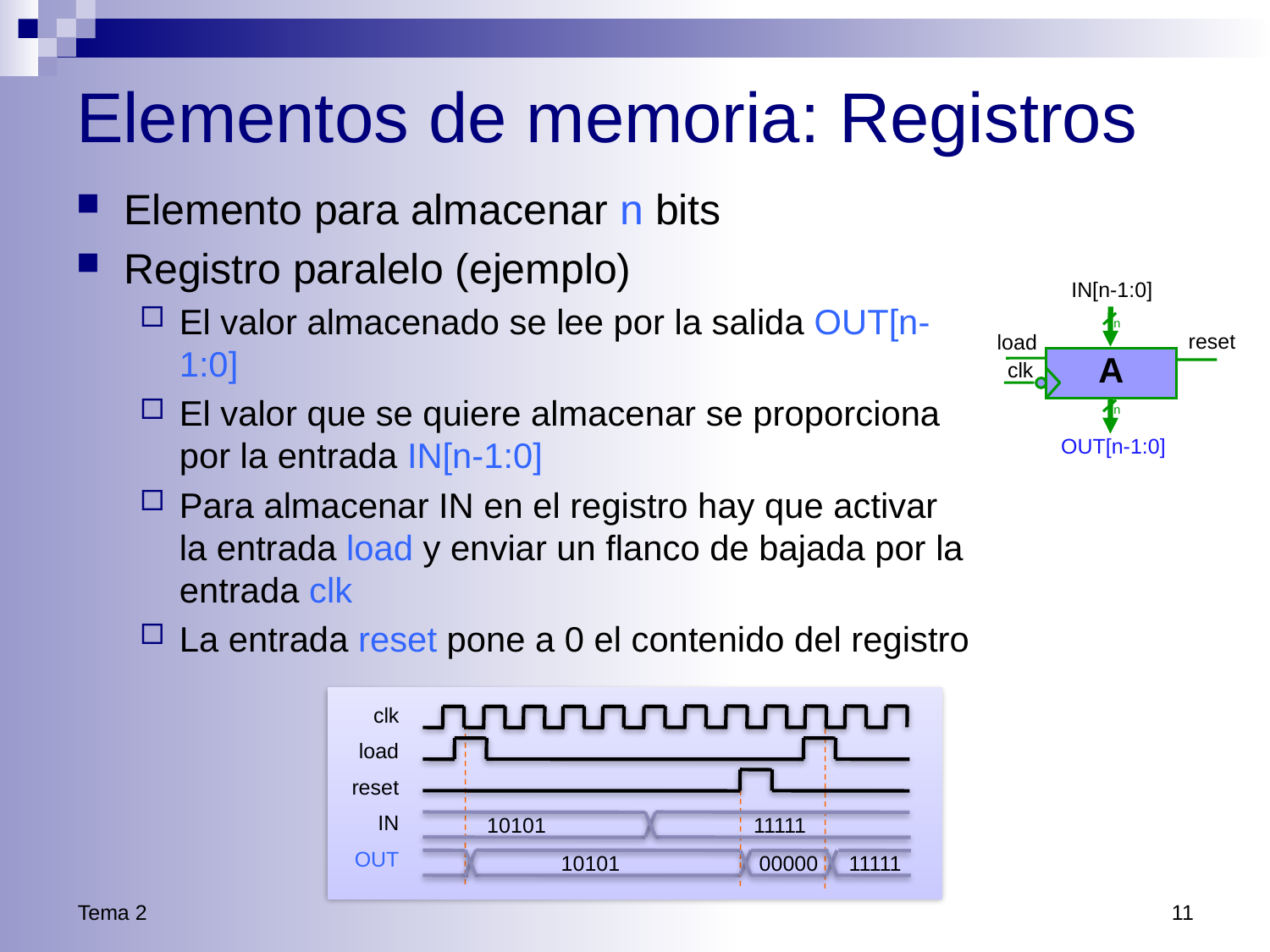

# Elementos de memoria: Registros
Elemento para almacenar n bits
Registro paralelo (ejemplo)
El valor almacenado se lee por la salida OUT[n-1:0]
El valor que se quiere almacenar se proporciona por la entrada IN[n-1:0]
Para almacenar IN en el registro hay que activar la entrada load y enviar un flanco de bajada por la entrada clk
La entrada reset pone a 0 el contenido del registro

IN[n-1:0]

n

reset
load
A
clk

n

OUT[n-1:0]

clk
load
reset
IN
OUT
10101
11111
10101
00000
11111
Tema 2
11